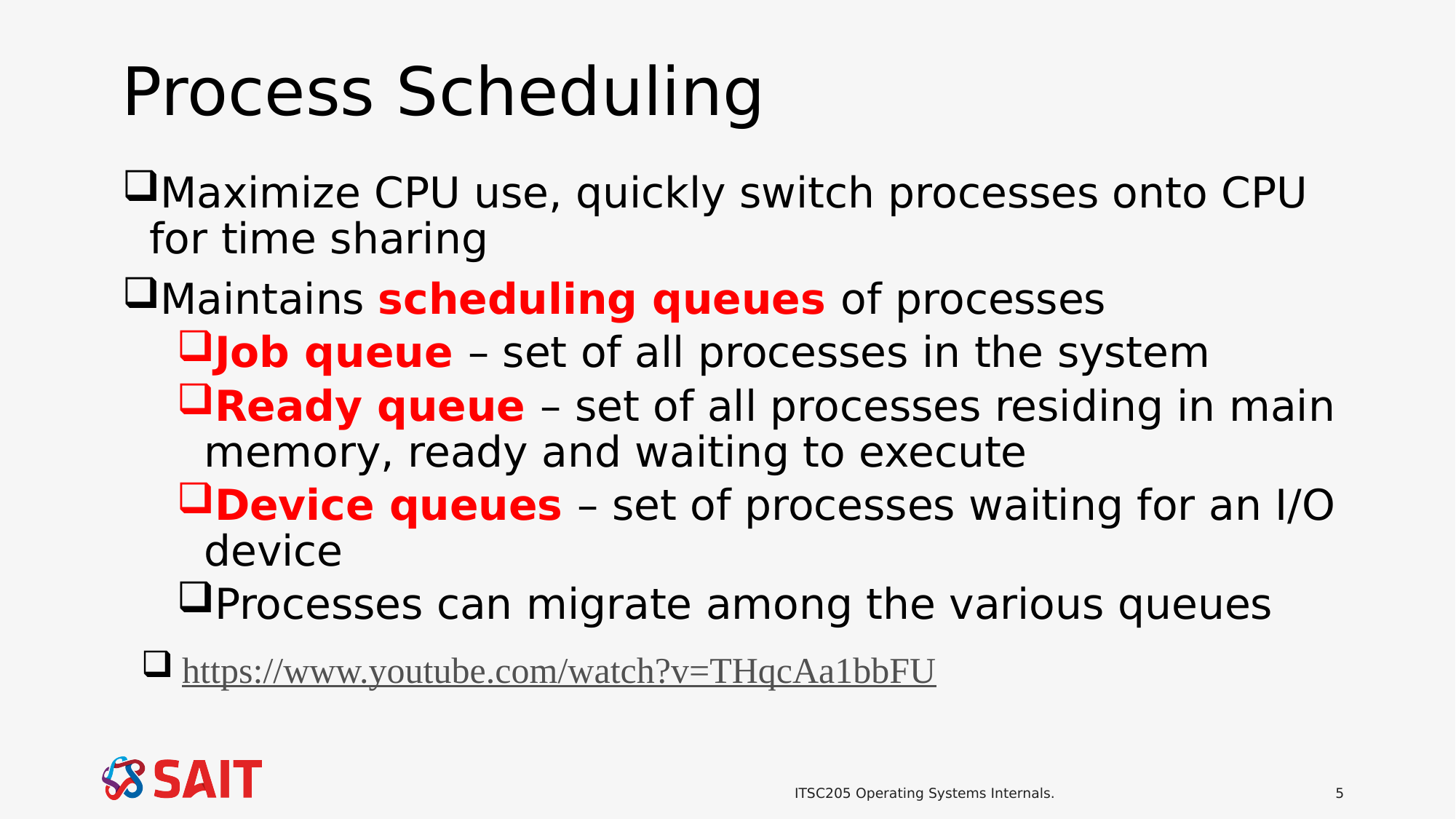

# Process Scheduling
Maximize CPU use, quickly switch processes onto CPU for time sharing
Maintains scheduling queues of processes
Job queue – set of all processes in the system
Ready queue – set of all processes residing in main memory, ready and waiting to execute
Device queues – set of processes waiting for an I/O device
Processes can migrate among the various queues
https://www.youtube.com/watch?v=THqcAa1bbFU

ITSC205 Operating Systems Internals.
5